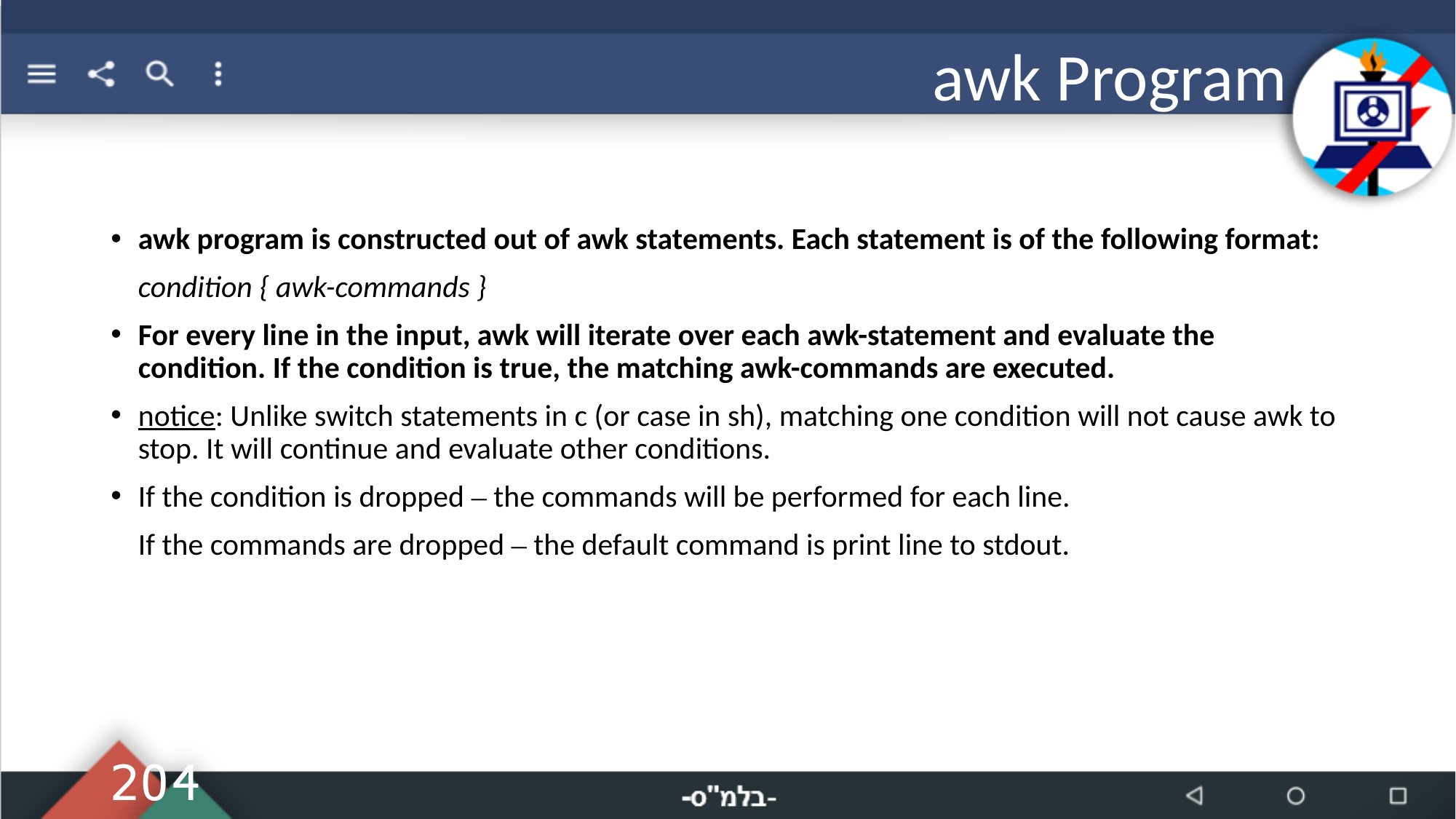

# awk Program
awk program is constructed out of awk statements. Each statement is of the following format:
	condition { awk-commands }
For every line in the input, awk will iterate over each awk-statement and evaluate the condition. If the condition is true, the matching awk-commands are executed.
notice: Unlike switch statements in c (or case in sh), matching one condition will not cause awk to stop. It will continue and evaluate other conditions.
If the condition is dropped – the commands will be performed for each line.
	If the commands are dropped – the default command is print line to stdout.

204